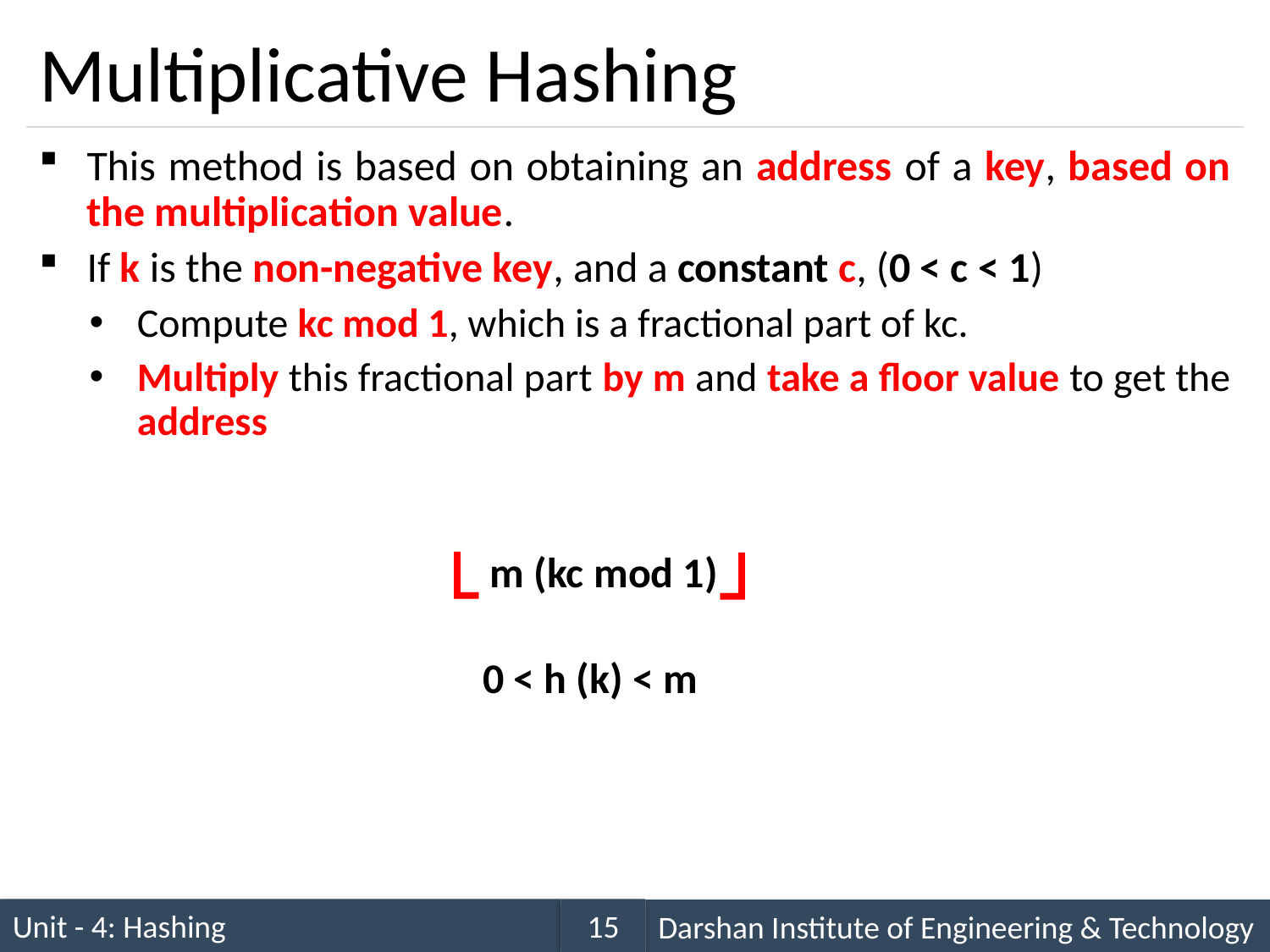

# Multiplicative Hashing
This method is based on obtaining an address of a key, based on the multiplication value.
If k is the non-negative key, and a constant c, (0 < c < 1)
Compute kc mod 1, which is a fractional part of kc.
Multiply this fractional part by m and take a floor value to get the address

└
┘
m (kc mod 1)
0 < h (k) < m